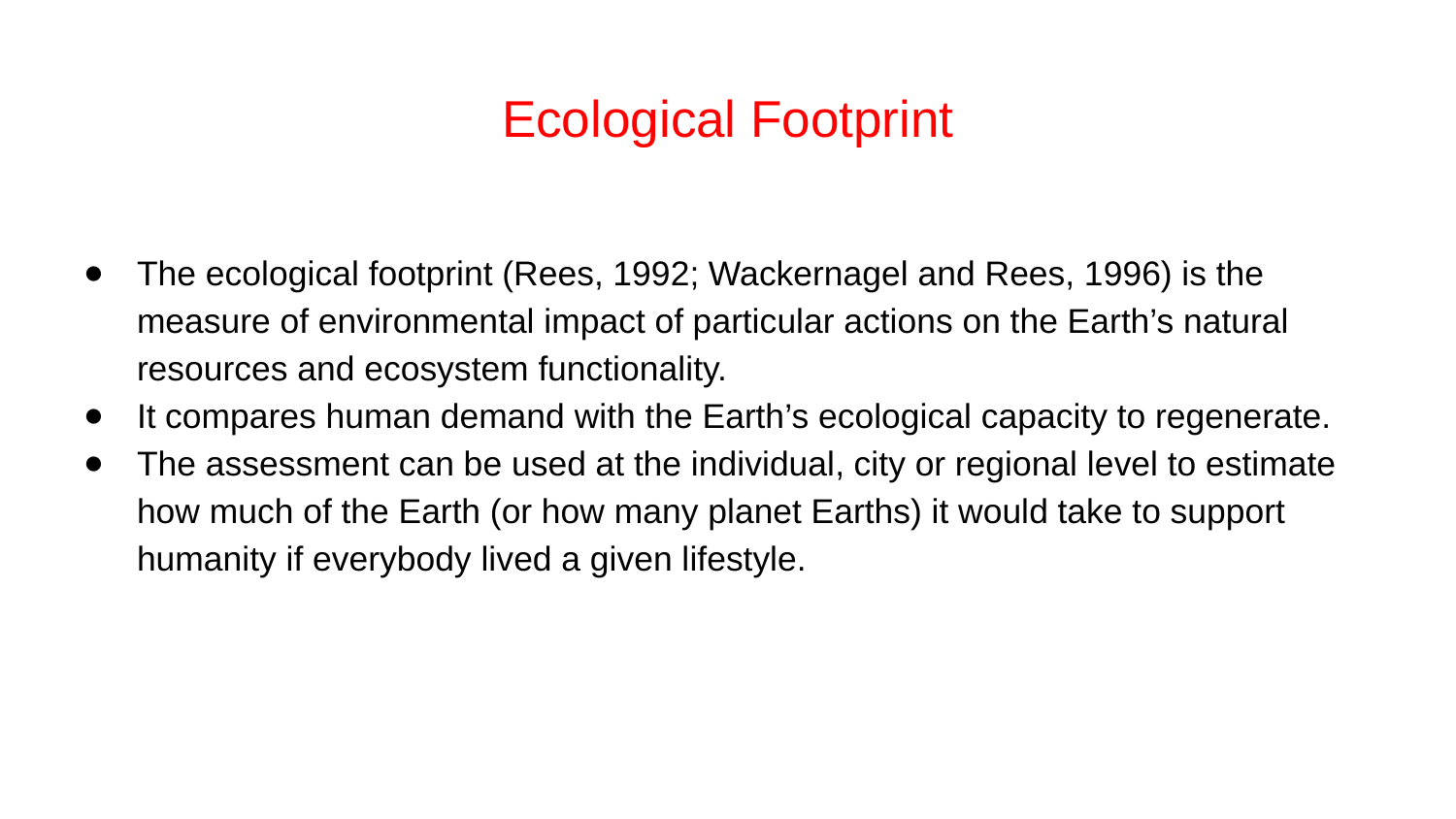

# Ecological Footprint
The ecological footprint (Rees, 1992; Wackernagel and Rees, 1996) is the measure of environmental impact of particular actions on the Earth’s natural resources and ecosystem functionality.
It compares human demand with the Earth’s ecological capacity to regenerate.
The assessment can be used at the individual, city or regional level to estimate how much of the Earth (or how many planet Earths) it would take to support humanity if everybody lived a given lifestyle.